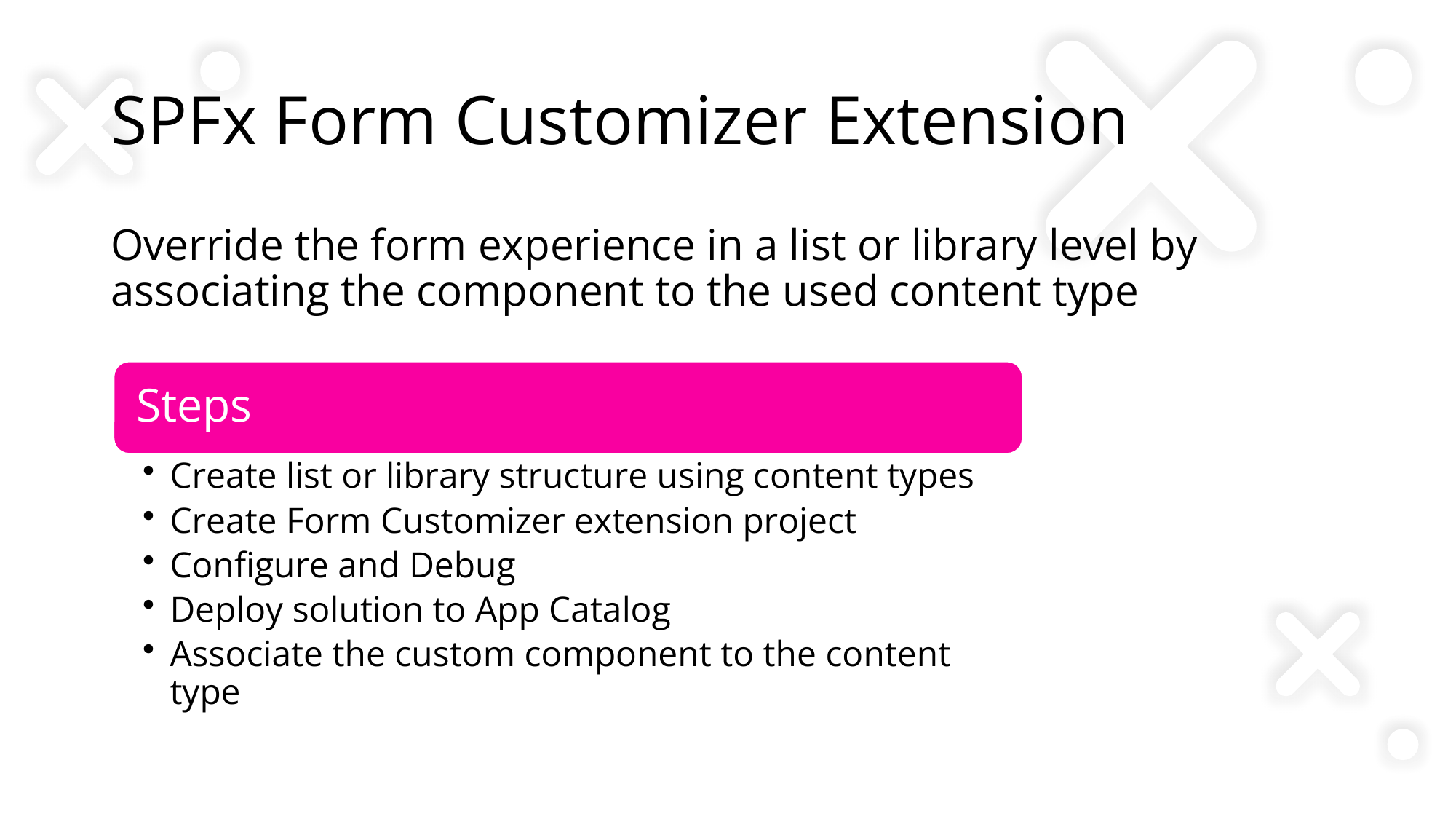

# SPFx Form Customizer Extension
Override the form experience in a list or library level by associating the component to the used content type
Steps
Create list or library structure using content types
Create Form Customizer extension project
Configure and Debug
Deploy solution to App Catalog
Associate the custom component to the content type